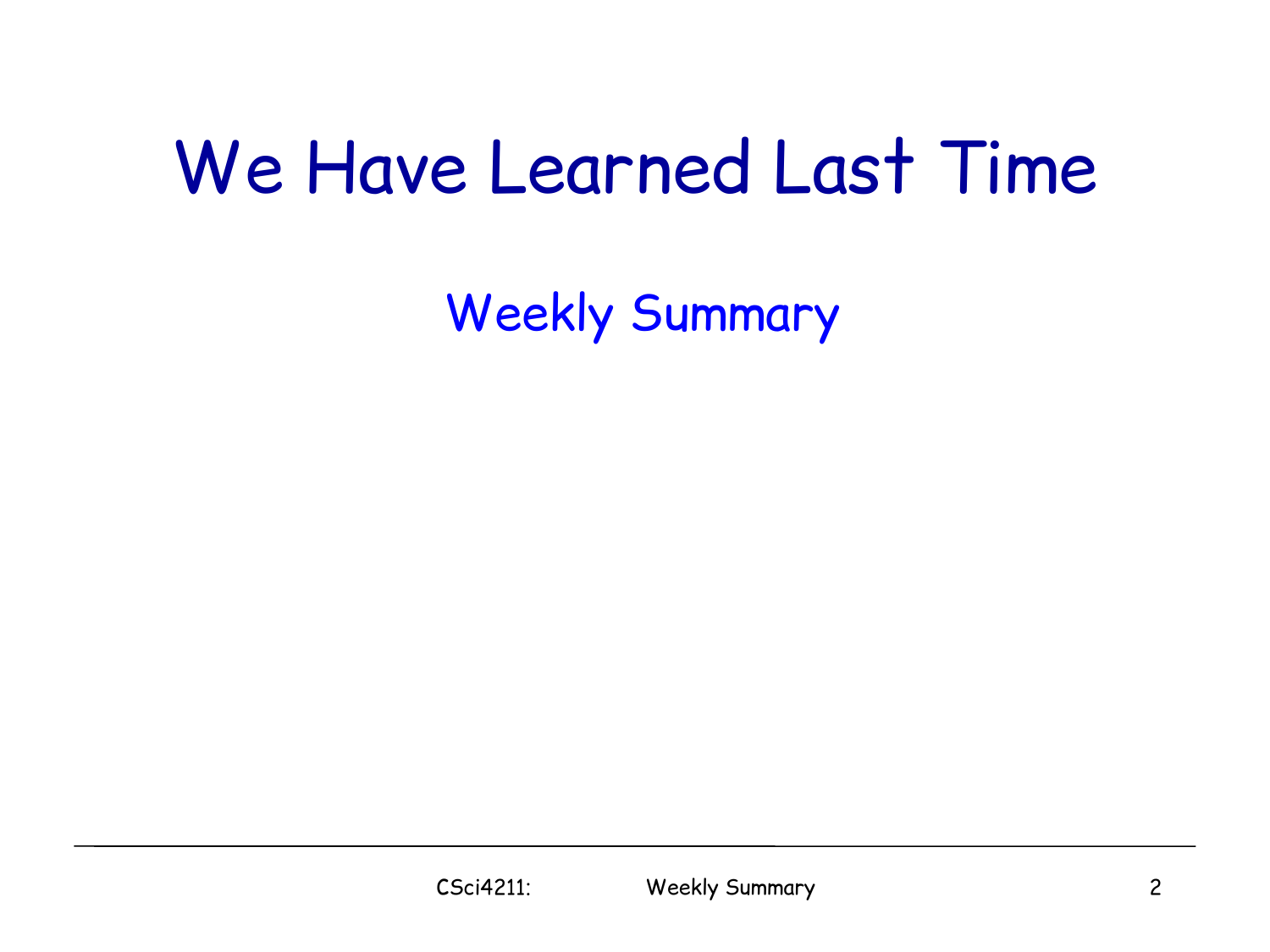

# We Have Learned Last Time
 Weekly Summary
CSci4211:                  Weekly Summary
2